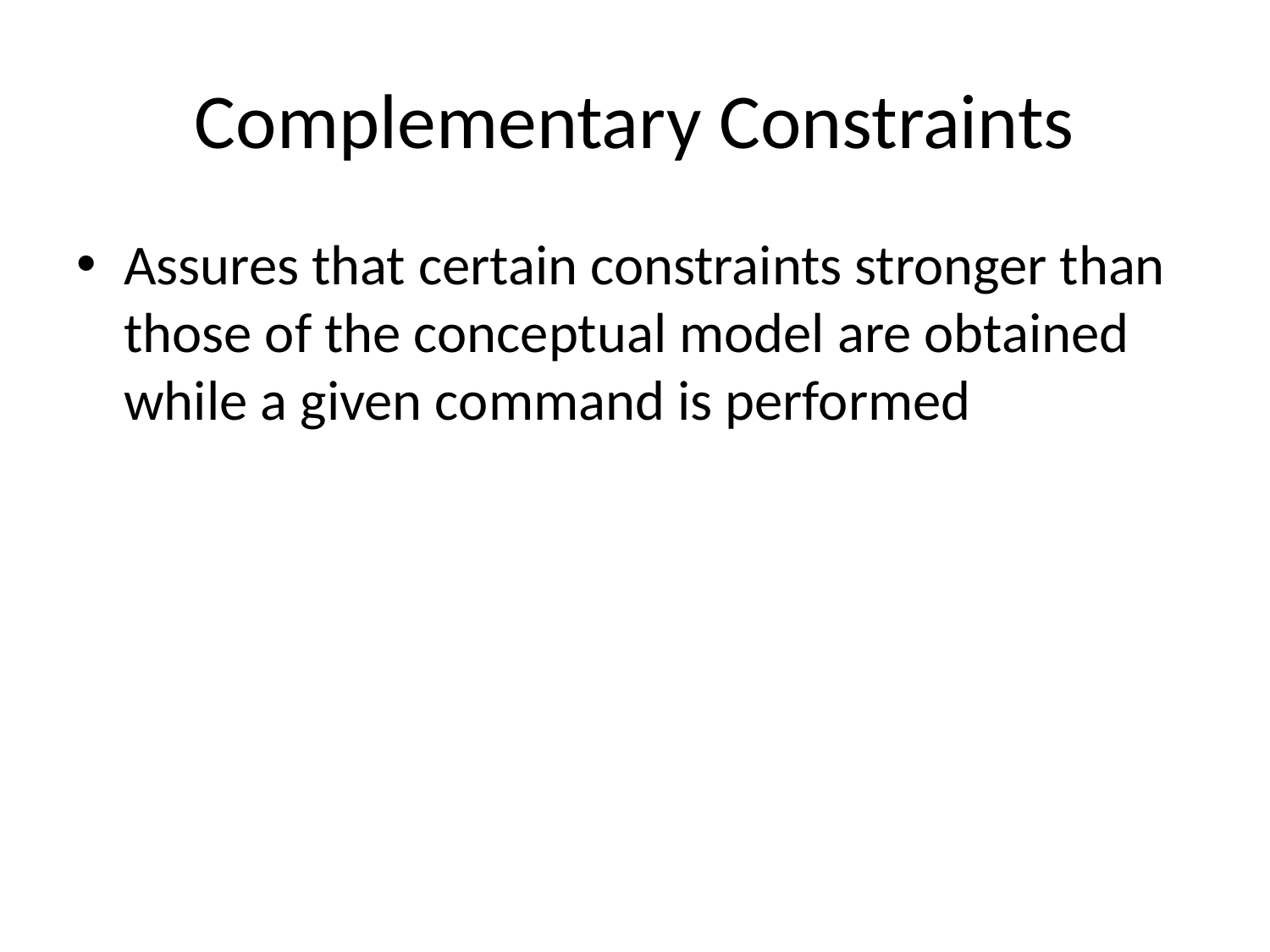

# Complementary Constraints
Assures that certain constraints stronger than those of the conceptual model are obtained while a given command is performed